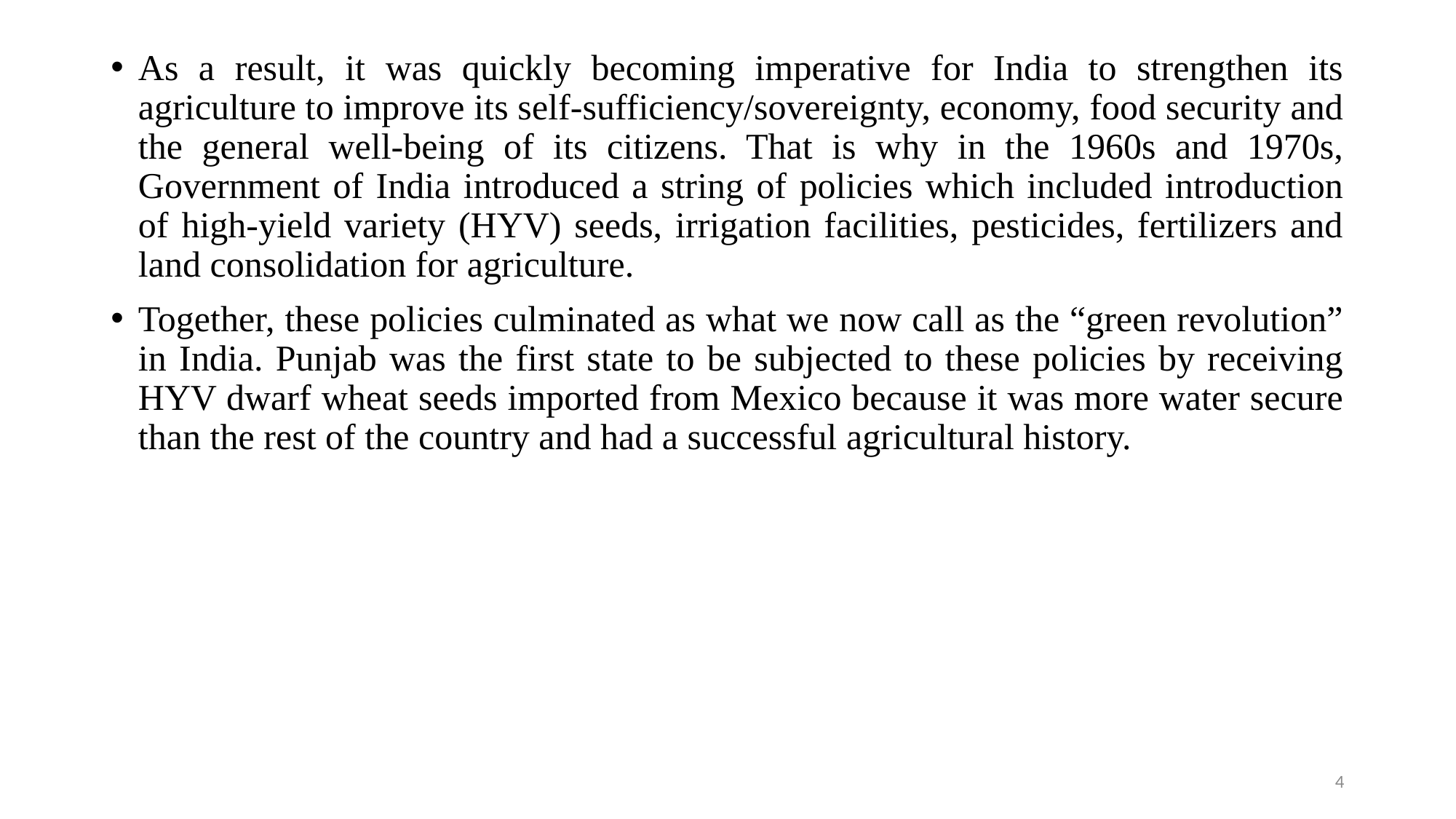

#
As a result, it was quickly becoming imperative for India to strengthen its agriculture to improve its self-sufficiency/sovereignty, economy, food security and the general well-being of its citizens. That is why in the 1960s and 1970s, Government of India introduced a string of policies which included introduction of high-yield variety (HYV) seeds, irrigation facilities, pesticides, fertilizers and land consolidation for agriculture.
Together, these policies culminated as what we now call as the “green revolution” in India. Punjab was the first state to be subjected to these policies by receiving HYV dwarf wheat seeds imported from Mexico because it was more water secure than the rest of the country and had a successful agricultural history.

4